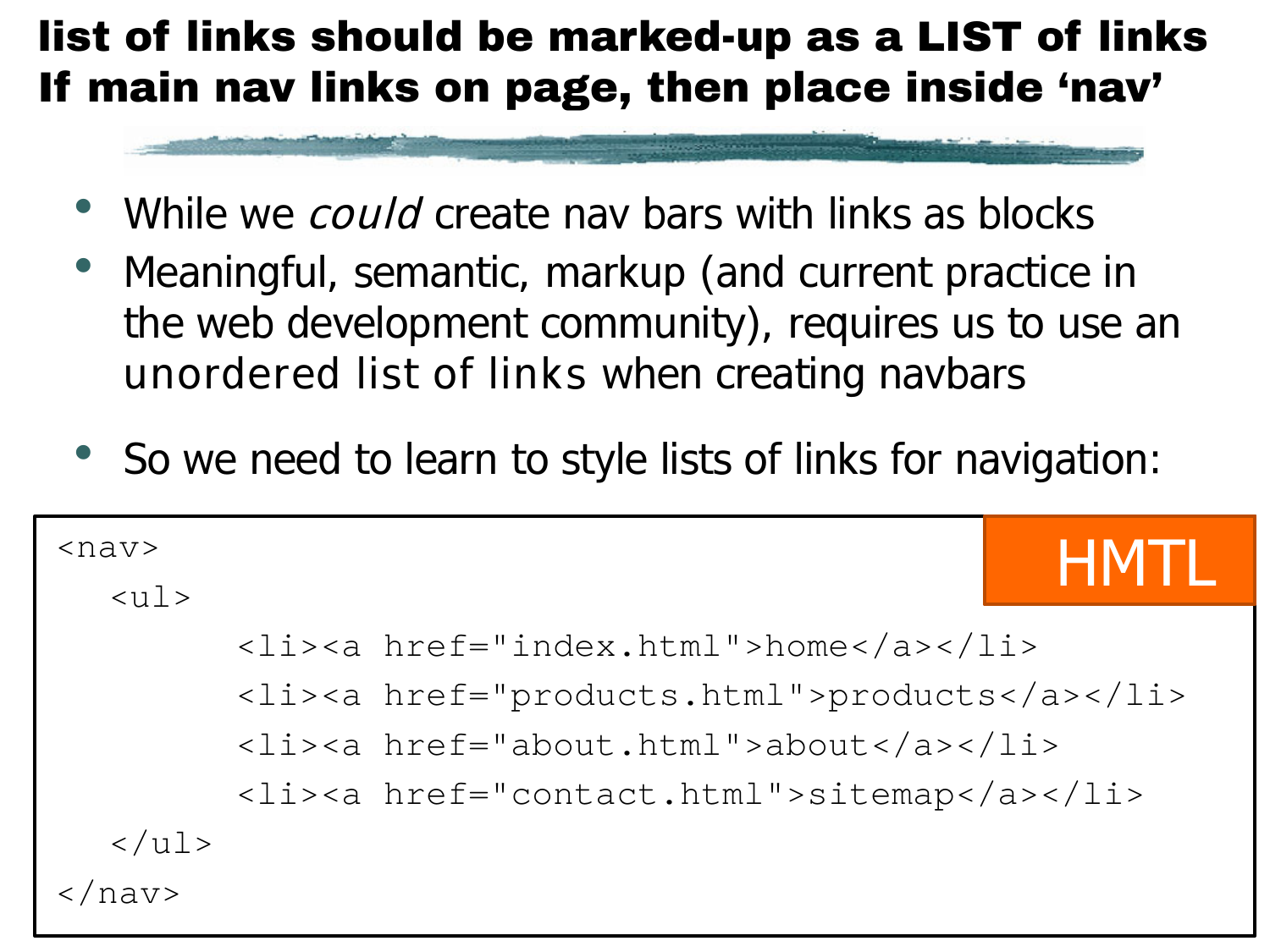

# list of links should be marked-up as a LIST of links If main nav links on page, then place inside ‘nav’
While we could create nav bars with links as blocks
Meaningful, semantic, markup (and current practice in the web development community), requires us to use an unordered list of links when creating navbars

So we need to learn to style lists of links for navigation:
<nav>
	<ul>
		<li><a href="index.html">home</a></li>
		<li><a href="products.html">products</a></li>
		<li><a href="about.html">about</a></li>
		<li><a href="contact.html">sitemap</a></li>
	</ul>
</nav>
   HMTL